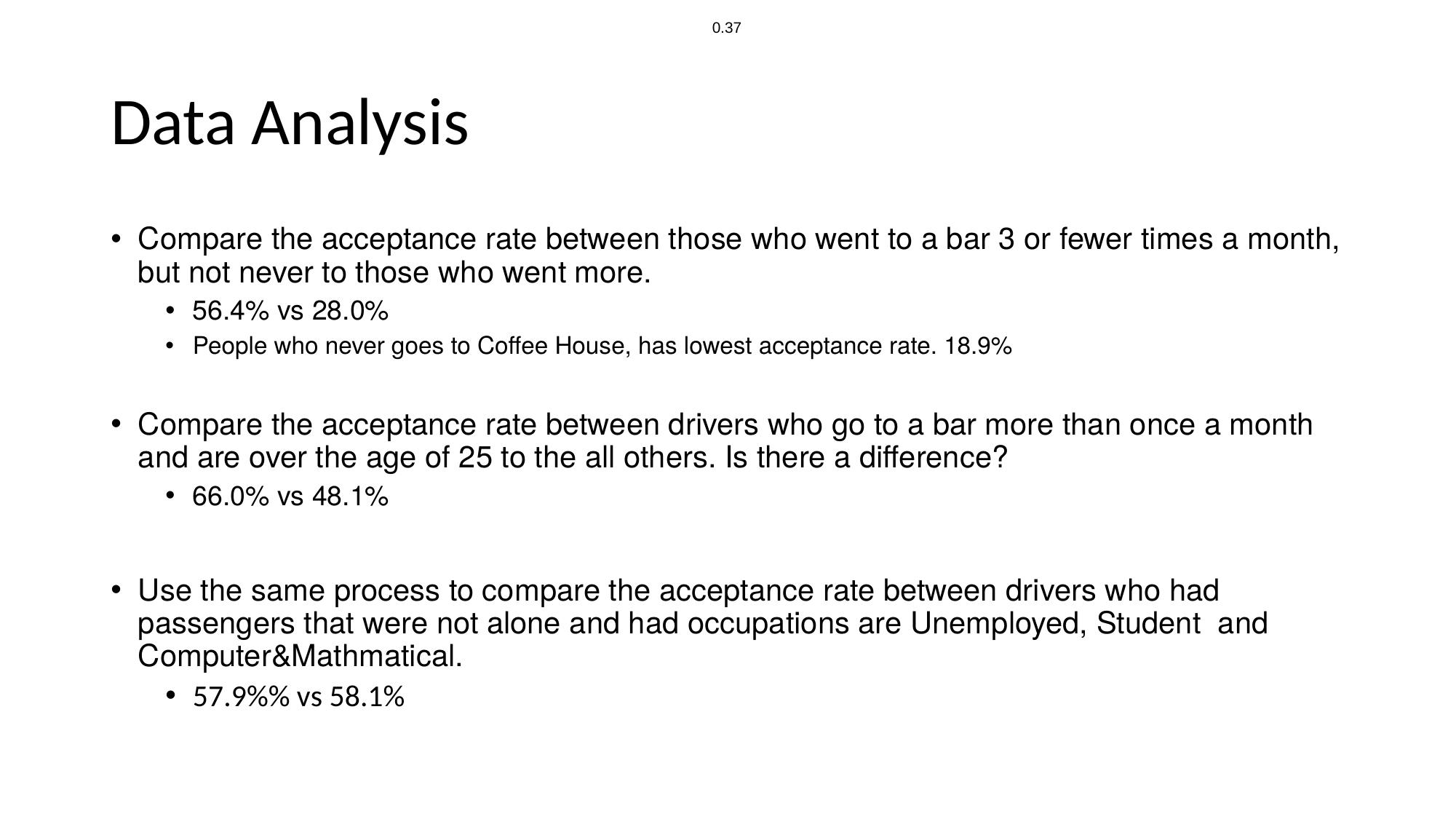

0.37
# Data Analysis
Compare the acceptance rate between those who went to a bar 3 or fewer times a month, but not never to those who went more.
56.4% vs 28.0%
People who never goes to Coffee House, has lowest acceptance rate. 18.9%

Compare the acceptance rate between drivers who go to a bar more than once a month and are over the age of 25 to the all others. Is there a difference?
66.0% vs 48.1%

Use the same process to compare the acceptance rate between drivers who had passengers that were not alone and had occupations are Unemployed, Student  and Computer&Mathmatical.
57.9%% vs 58.1%